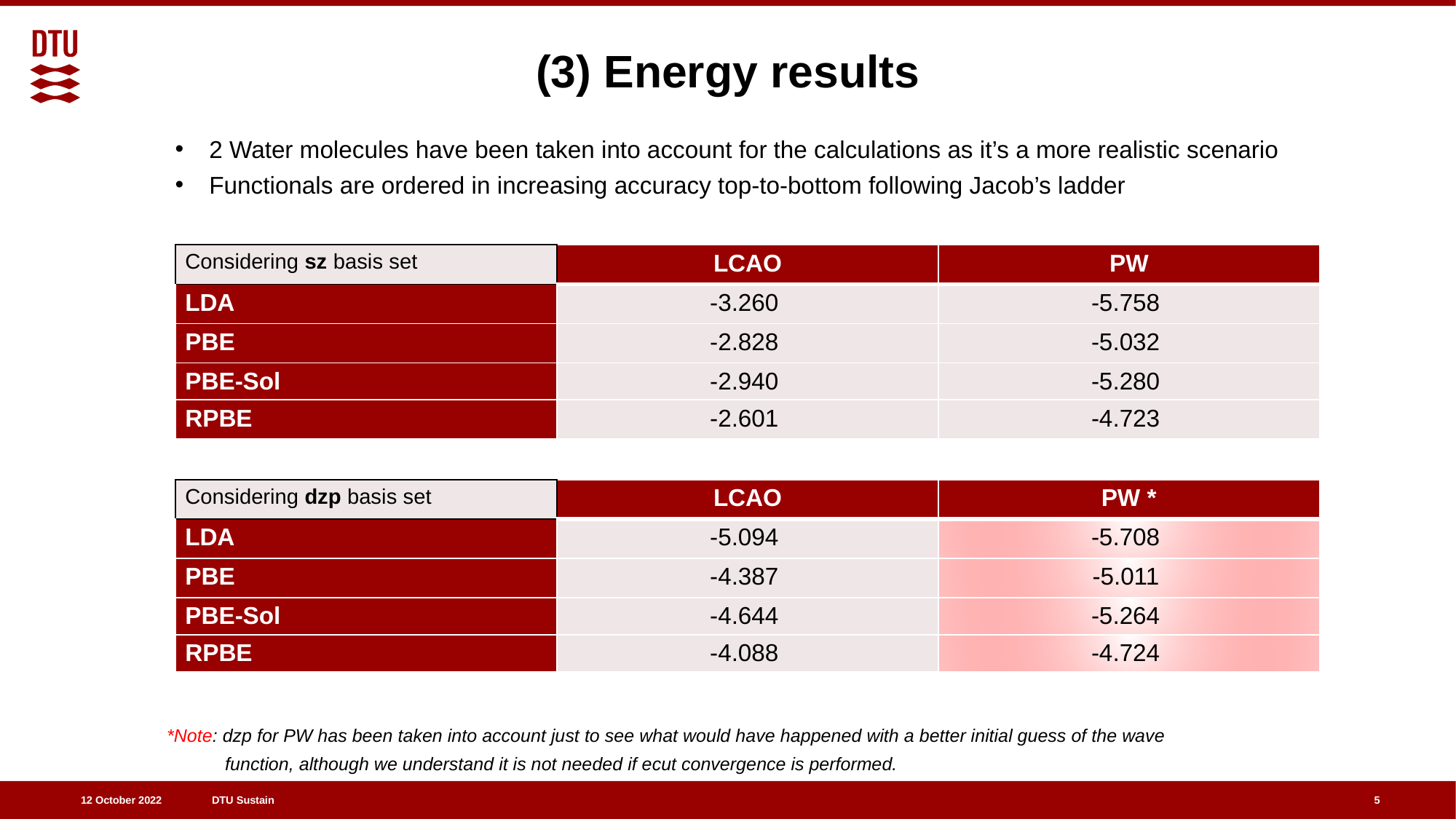

# (3) Energy results
2 Water molecules have been taken into account for the calculations as it’s a more realistic scenario
Functionals are ordered in increasing accuracy top-to-bottom following Jacob’s ladder

| Considering sz basis set | LCAO | PW |
| --- | --- | --- |
| LDA | -3.260 | -5.758 |
| PBE | -2.828 | -5.032 |
| PBE-Sol | -2.940 | -5.280 |
| RPBE | -2.601 | -4.723 |
| Considering dzp basis set | LCAO | PW \* |
| --- | --- | --- |
| LDA | -5.094 | -5.708 |
| PBE | -4.387 | -5.011 |
| PBE-Sol | -4.644 | -5.264 |
| RPBE | -4.088 | -4.724 |
           *Note: dzp for PW has been taken into account just to see what would have happened with a better initial guess of the wave
 	 function, although we understand it is not needed if ecut convergence is performed.
5